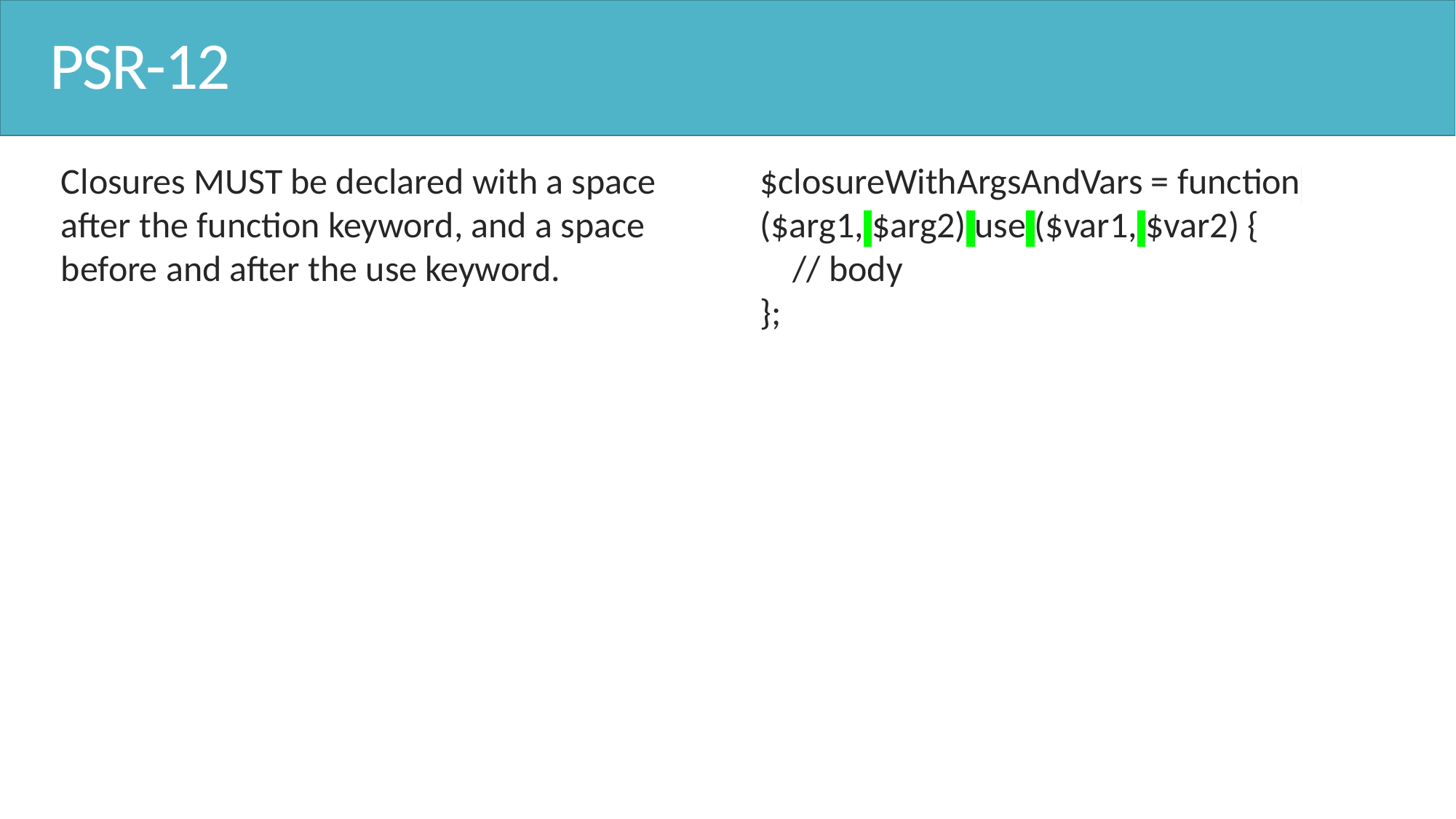

# PSR-12
Closures MUST be declared with a space after the function keyword, and a space before and after the use keyword.
$closureWithArgsAndVars = function ($arg1, $arg2) use ($var1, $var2) {
    // body
};